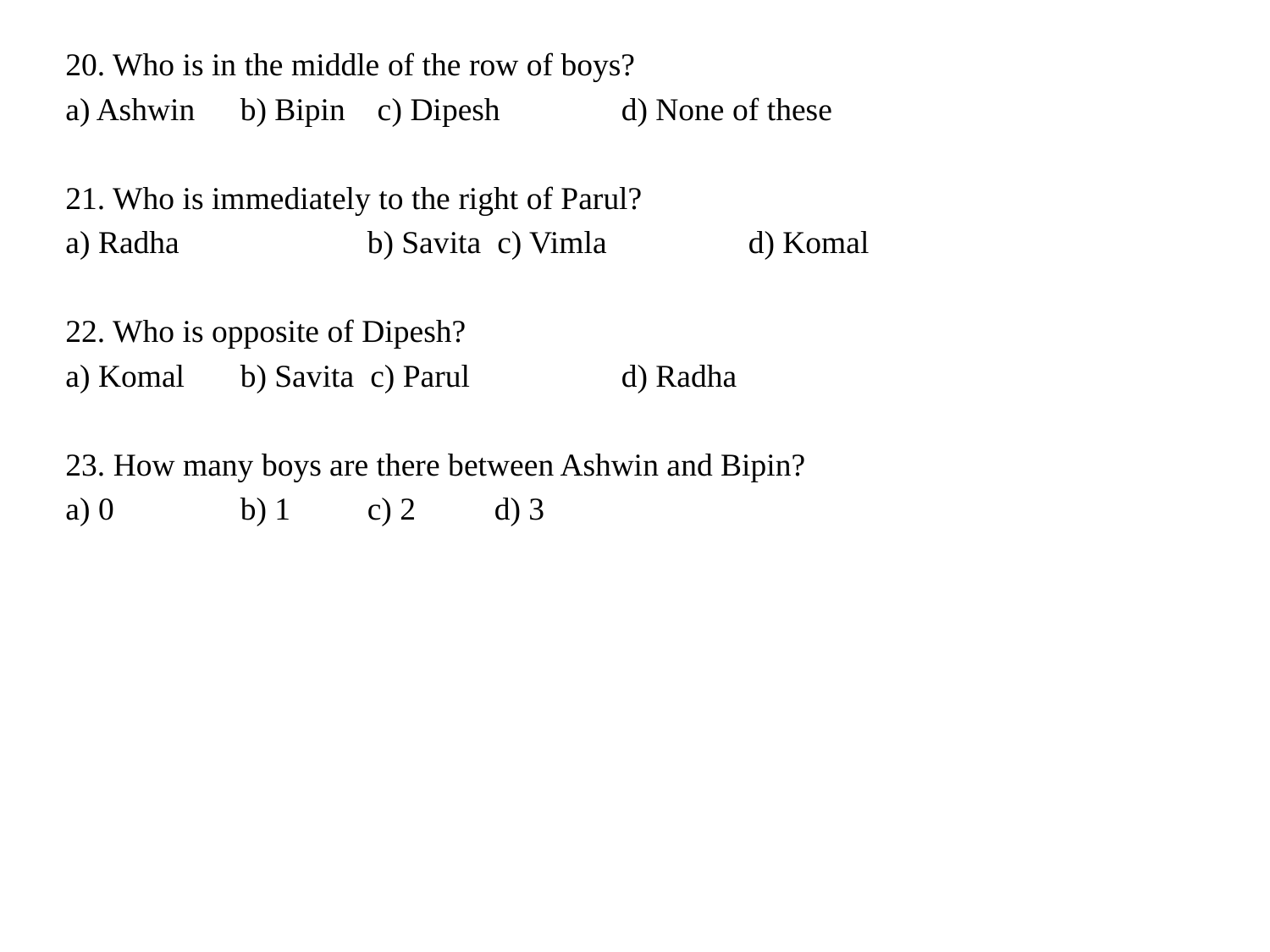

20. Who is in the middle of the row of boys?
a) Ashwin 	b) Bipin    c) Dipesh 	d) None of these

21. Who is immediately to the right of Parul?
a) Radha 		b) Savita  c) Vimla 		d) Komal

22. Who is opposite of Dipesh?
a) Komal 	b) Savita  c) Parul 		d) Radha

23. How many boys are there between Ashwin and Bipin?
a) 0 	b) 1 	c) 2 	d) 3